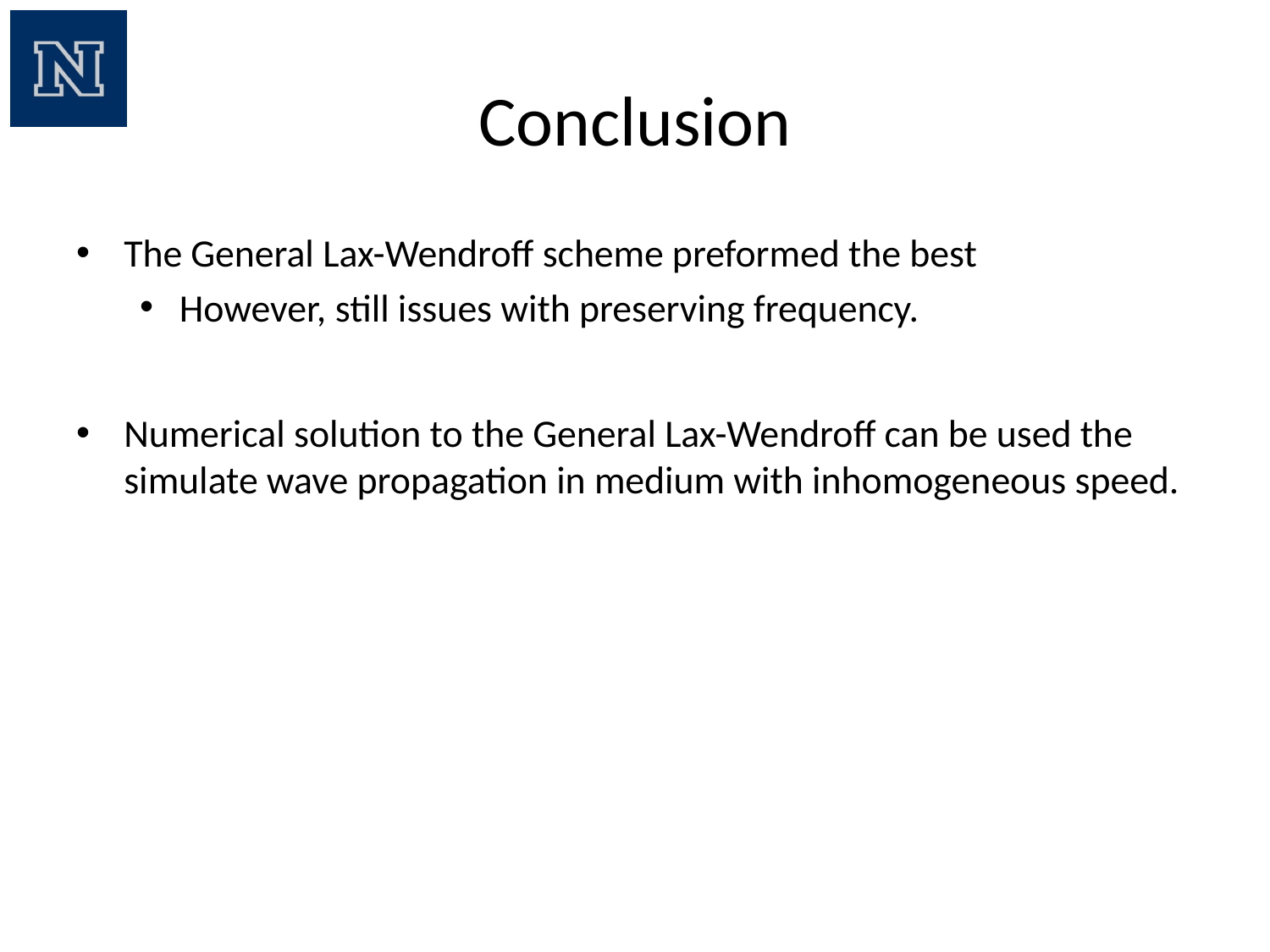

# Conclusion
The General Lax-Wendroff scheme preformed the best
However, still issues with preserving frequency.

Numerical solution to the General Lax-Wendroff can be used the simulate wave propagation in medium with inhomogeneous speed.